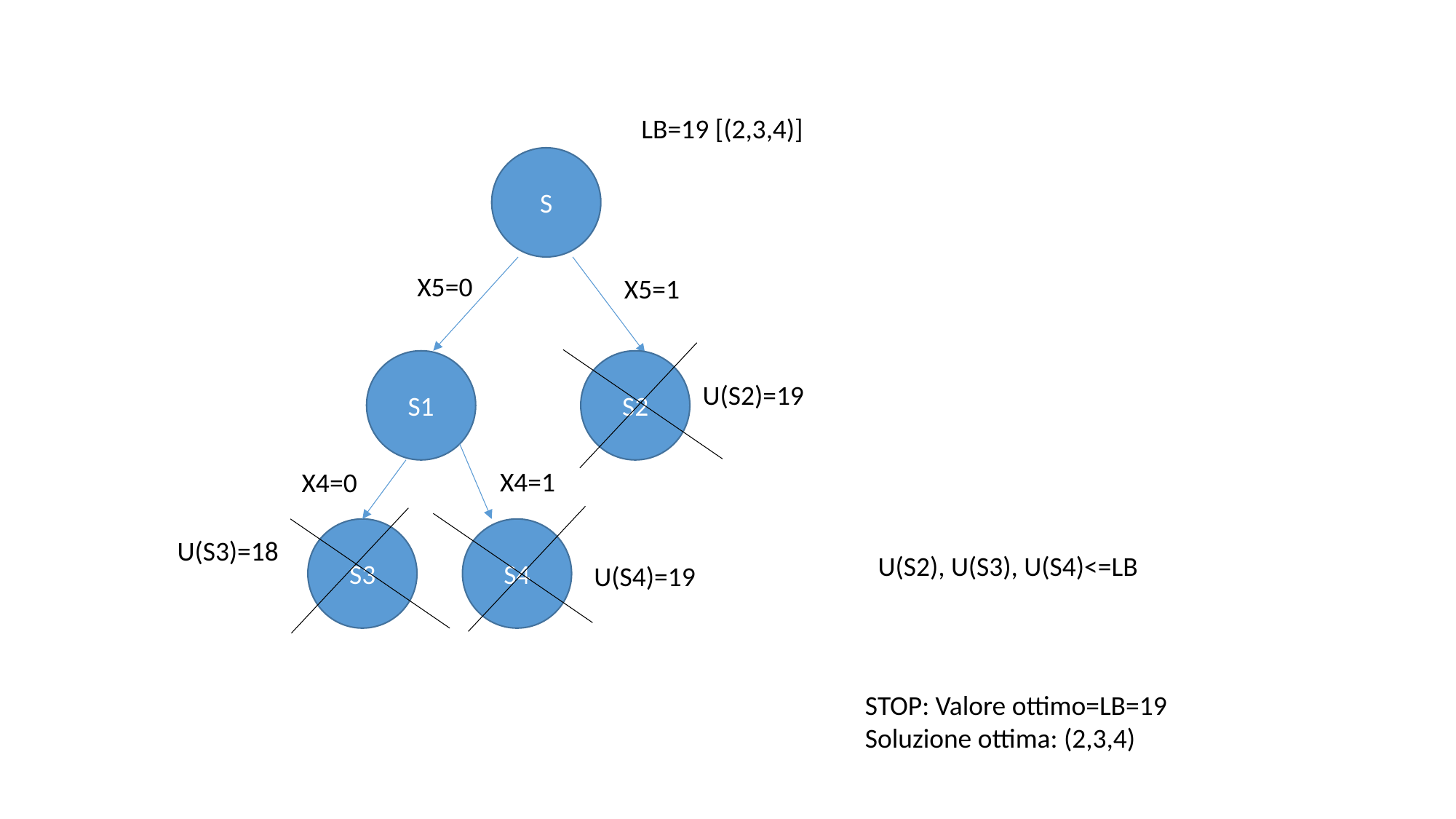

LB=19 [(2,3,4)]
S
X5=0
X5=1
S1
S2
U(S2)=19
X4=1
X4=0
S3
S4
U(S3)=18
U(S2), U(S3), U(S4)<=LB
U(S4)=19
STOP: Valore ottimo=LB=19
Soluzione ottima: (2,3,4)